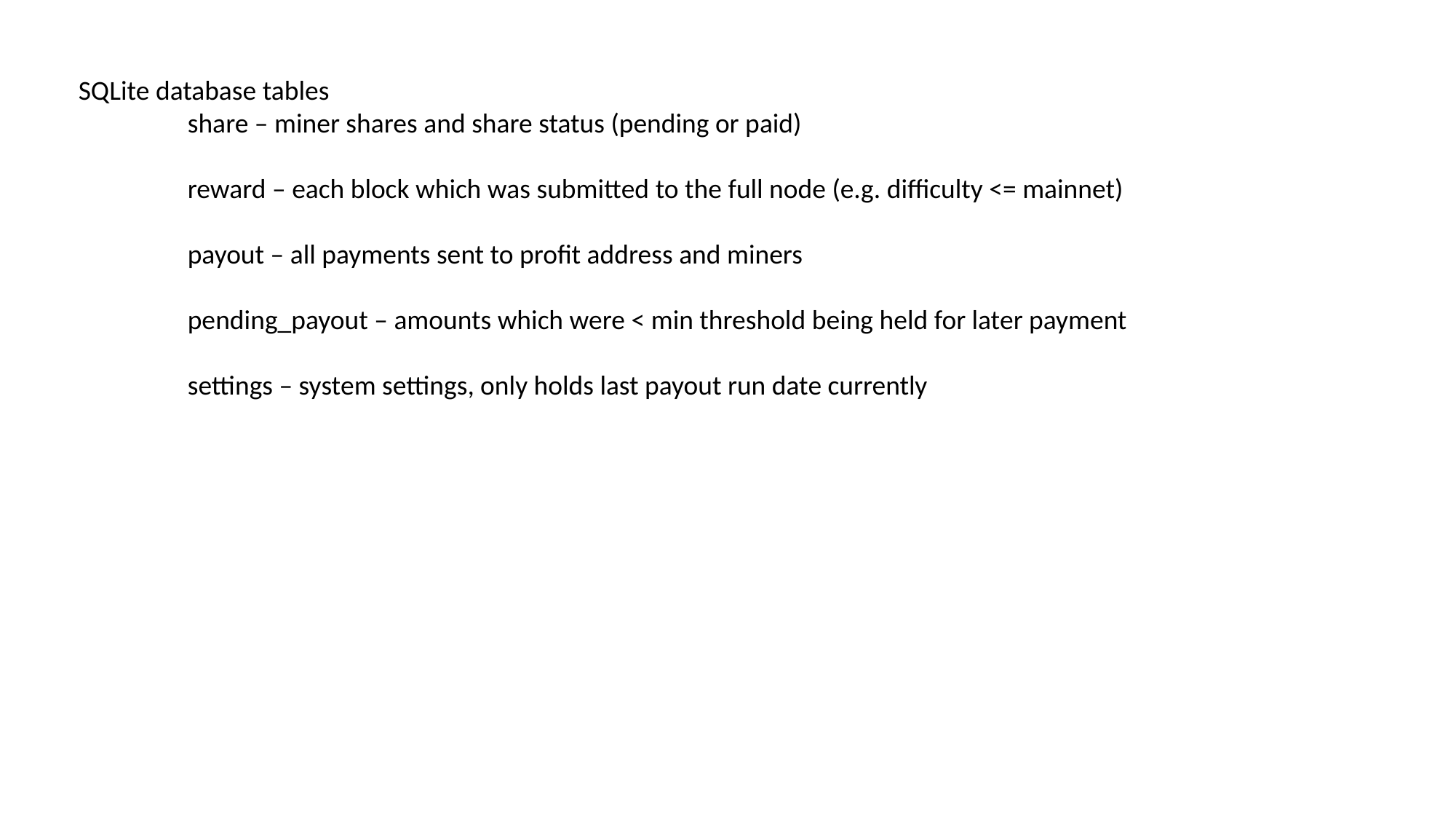

SQLite database tables
	share – miner shares and share status (pending or paid)

	reward – each block which was submitted to the full node (e.g. difficulty <= mainnet)

	payout – all payments sent to profit address and miners

	pending_payout – amounts which were < min threshold being held for later payment

	settings – system settings, only holds last payout run date currently